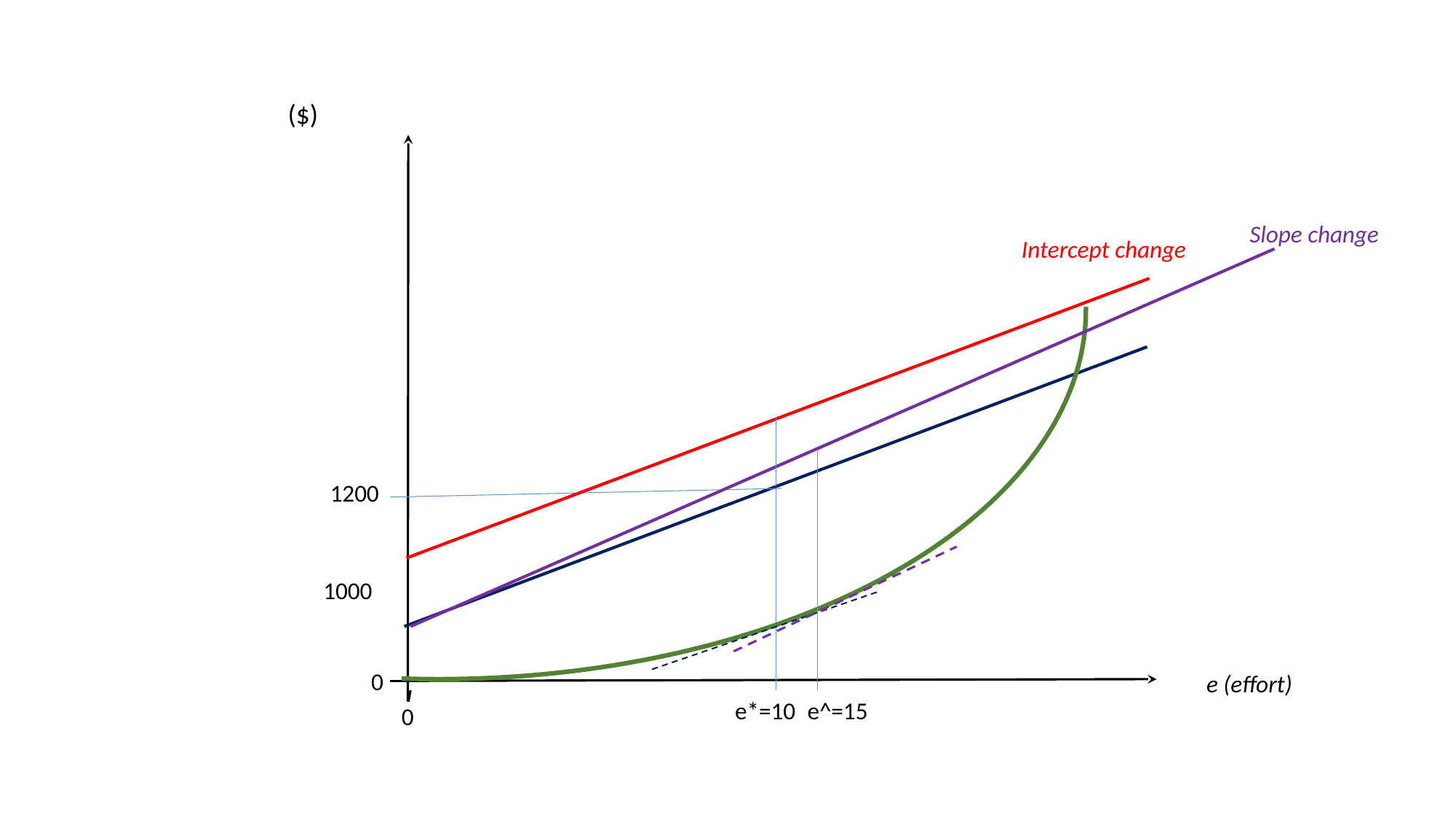

($)
Slope change
Intercept change
1200
1000
0
e (effort)
e*=10
e^=15
0